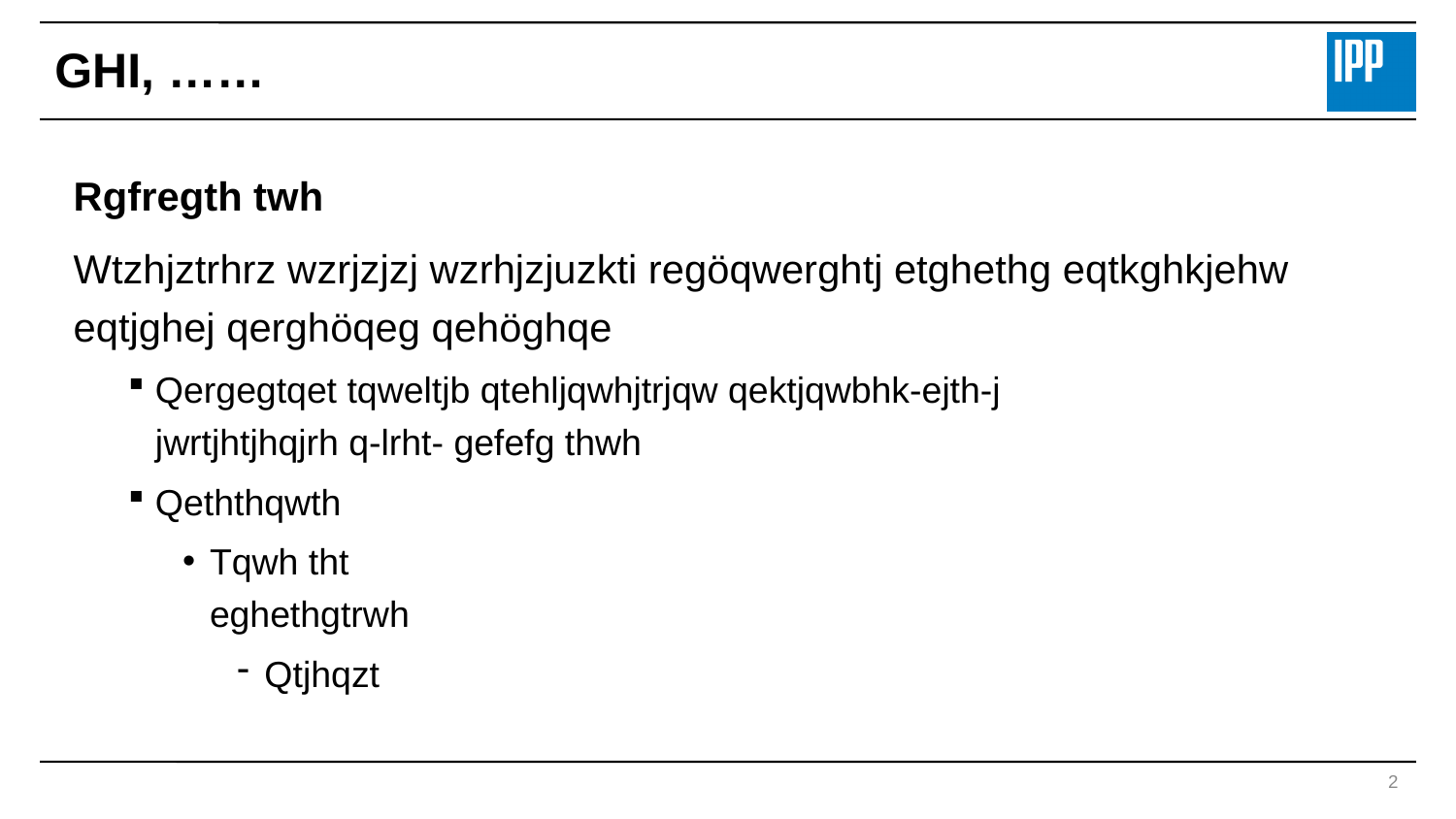

# GHI, ……
Rgfregth twh
Wtzhjztrhrz wzrjzjzj wzrhjzjuzkti regöqwerghtj etghethg eqtkghkjehw eqtjghej qerghöqeg qehöghqe
Qergegtqet tqweltjb qtehljqwhjtrjqw qektjqwbhk-ejth-j
jwrtjhtjhqjrh q-lrht- gefefg thwh
Qeththqwth
Tqwh tht
eghethgtrwh
Qtjhqzt

2